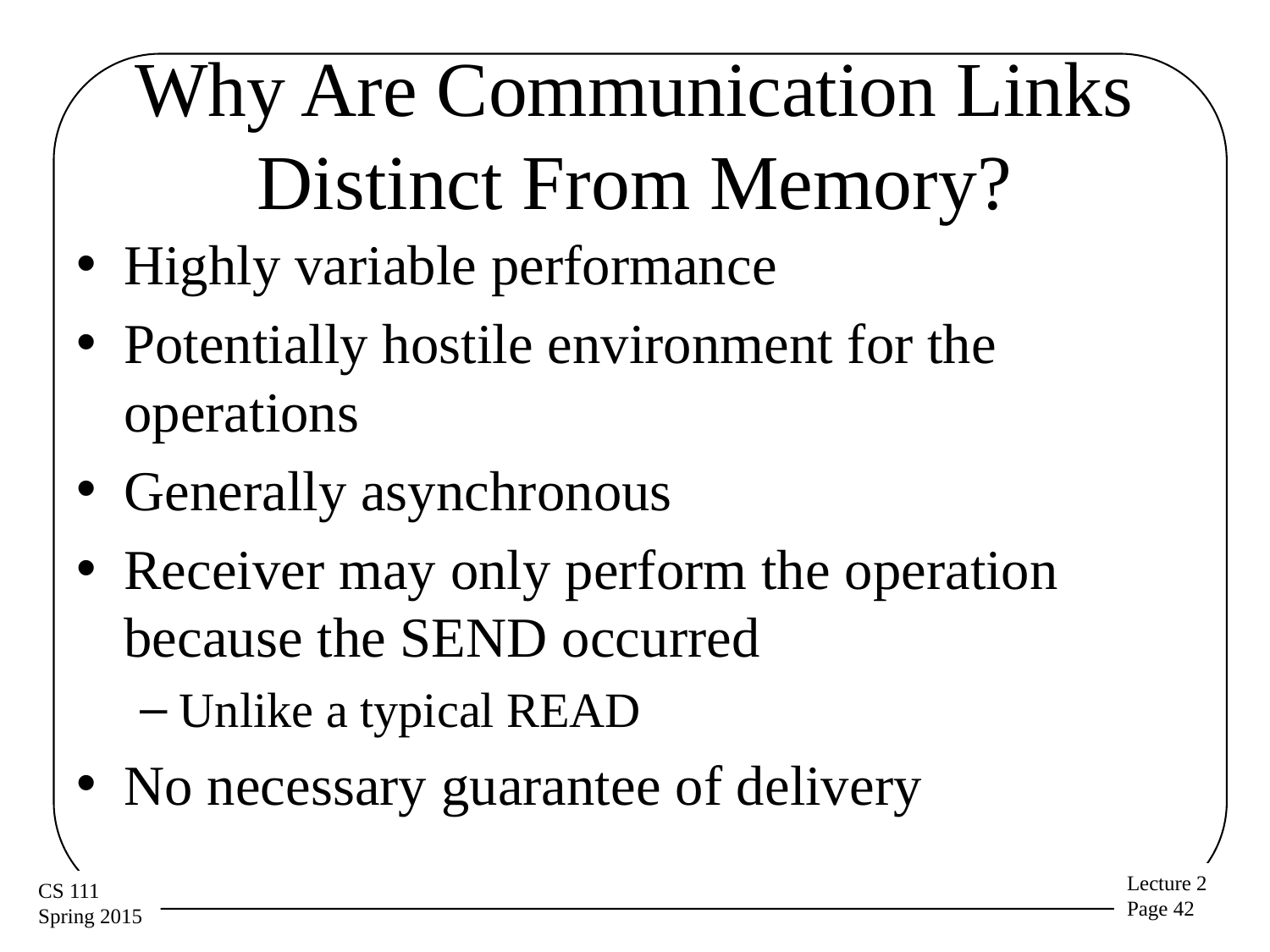

# Why Are Communication Links Distinct From Memory?
Highly variable performance
Potentially hostile environment for the operations
Generally asynchronous
Receiver may only perform the operation because the SEND occurred
Unlike a typical READ
No necessary guarantee of delivery